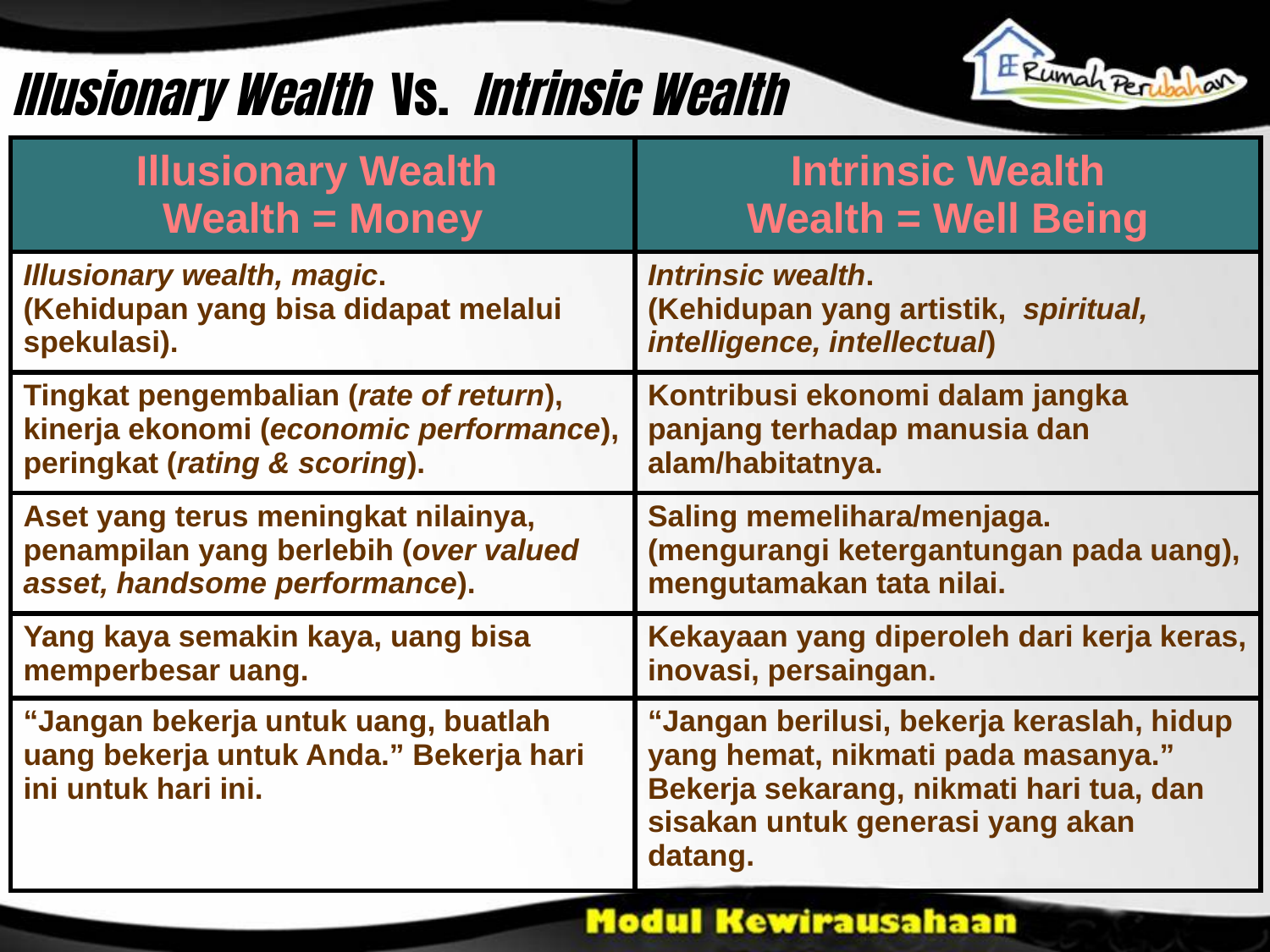

Illusionary Wealth  Vs.  Intrinsic Wealth
| Illusionary Wealth Wealth = Money | Intrinsic Wealth Wealth = Well Being |
| --- | --- |
| Illusionary wealth, magic. (Kehidupan yang bisa didapat melalui spekulasi). | Intrinsic wealth. (Kehidupan yang artistik, spiritual, intelligence, intellectual) |
| Tingkat pengembalian (rate of return), kinerja ekonomi (economic performance), peringkat (rating & scoring). | Kontribusi ekonomi dalam jangka panjang terhadap manusia dan alam/habitatnya. |
| Aset yang terus meningkat nilainya, penampilan yang berlebih (over valued asset, handsome performance). | Saling memelihara/menjaga. (mengurangi ketergantungan pada uang), mengutamakan tata nilai. |
| Yang kaya semakin kaya, uang bisa memperbesar uang. | Kekayaan yang diperoleh dari kerja keras, inovasi, persaingan. |
| “Jangan bekerja untuk uang, buatlah uang bekerja untuk Anda.” Bekerja hari ini untuk hari ini. | “Jangan berilusi, bekerja keraslah, hidup yang hemat, nikmati pada masanya.” Bekerja sekarang, nikmati hari tua, dan sisakan untuk generasi yang akan datang. |